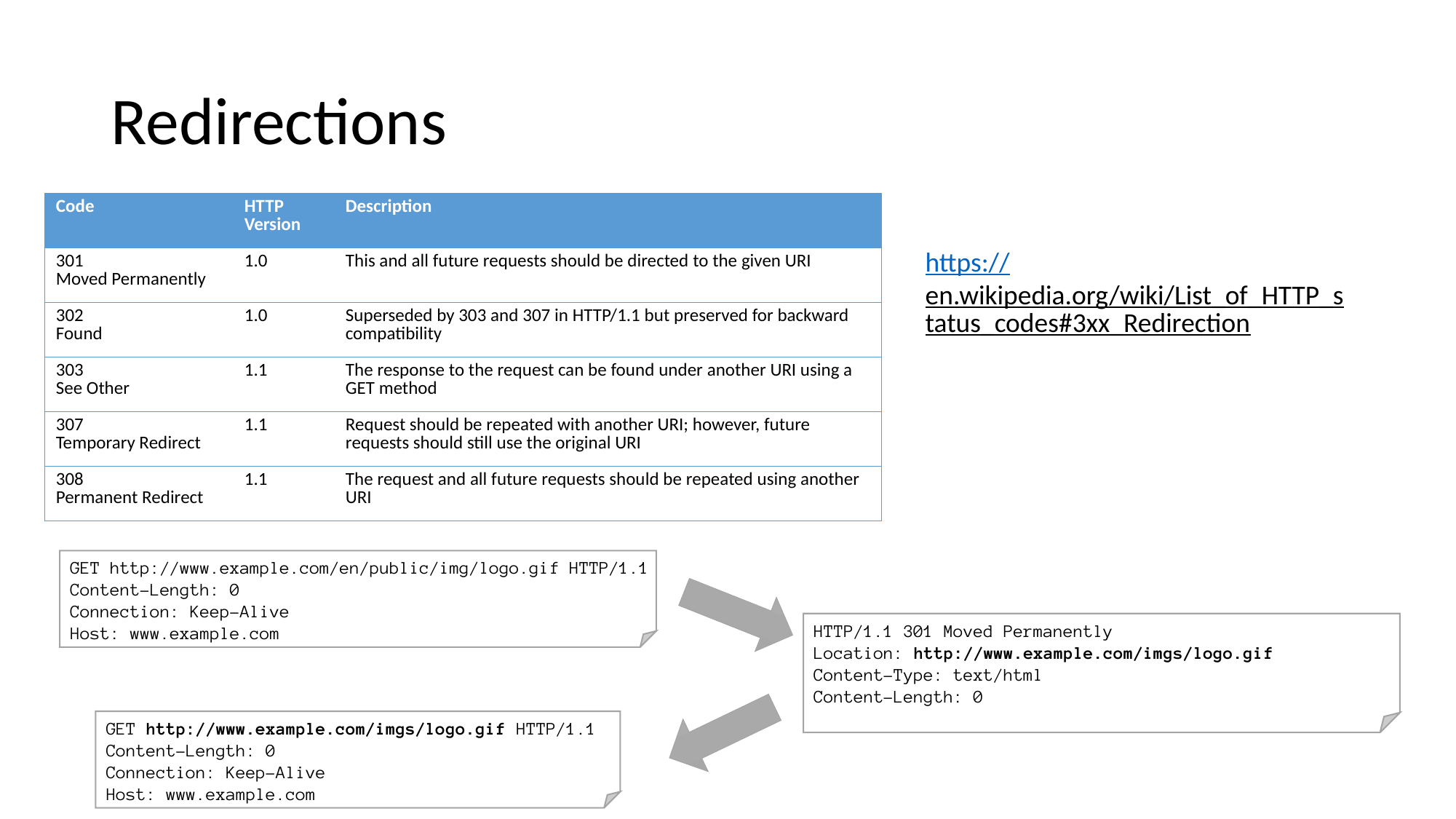

# Redirections
| Code | HTTP Version | Description |
| --- | --- | --- |
| 301 Moved Permanently | 1.0 | This and all future requests should be directed to the given URI |
| 302 Found | 1.0 | Superseded by 303 and 307 in HTTP/1.1 but preserved for backward compatibility |
| 303 See Other | 1.1 | The response to the request can be found under another URI using a GET method |
| 307 Temporary Redirect | 1.1 | Request should be repeated with another URI; however, future requests should still use the original URI |
| 308 Permanent Redirect | 1.1 | The request and all future requests should be repeated using another URI |
https://en.wikipedia.org/wiki/List_of_HTTP_status_codes#3xx_Redirection
GET http://www.example.com/en/public/img/logo.gif HTTP/1.1
Content-Length: 0
Connection: Keep-Alive
Host: www.example.com

HTTP/1.1 301 Moved Permanently
Location: http://www.example.com/imgs/logo.gif
Content-Type: text/html
Content-Length: 0

GET http://www.example.com/imgs/logo.gif HTTP/1.1
Content-Length: 0
Connection: Keep-Alive
Host: www.example.com